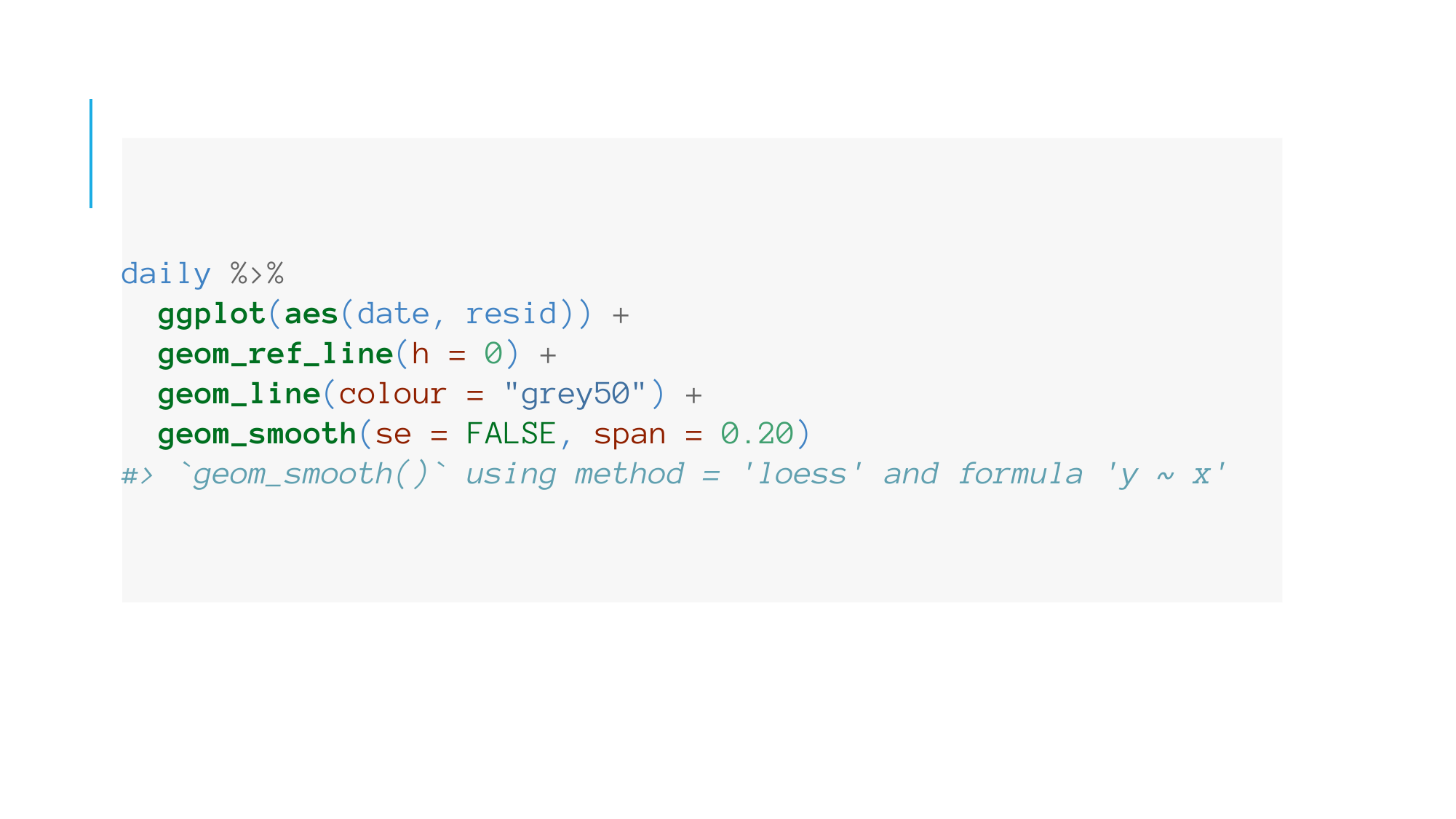

#
daily %>%
  ggplot(aes(date, resid)) +
  geom_ref_line(h = 0) +
  geom_line(colour = "grey50") +
  geom_smooth(se = FALSE, span = 0.20)
#> `geom_smooth()` using method = 'loess' and formula 'y ~ x'